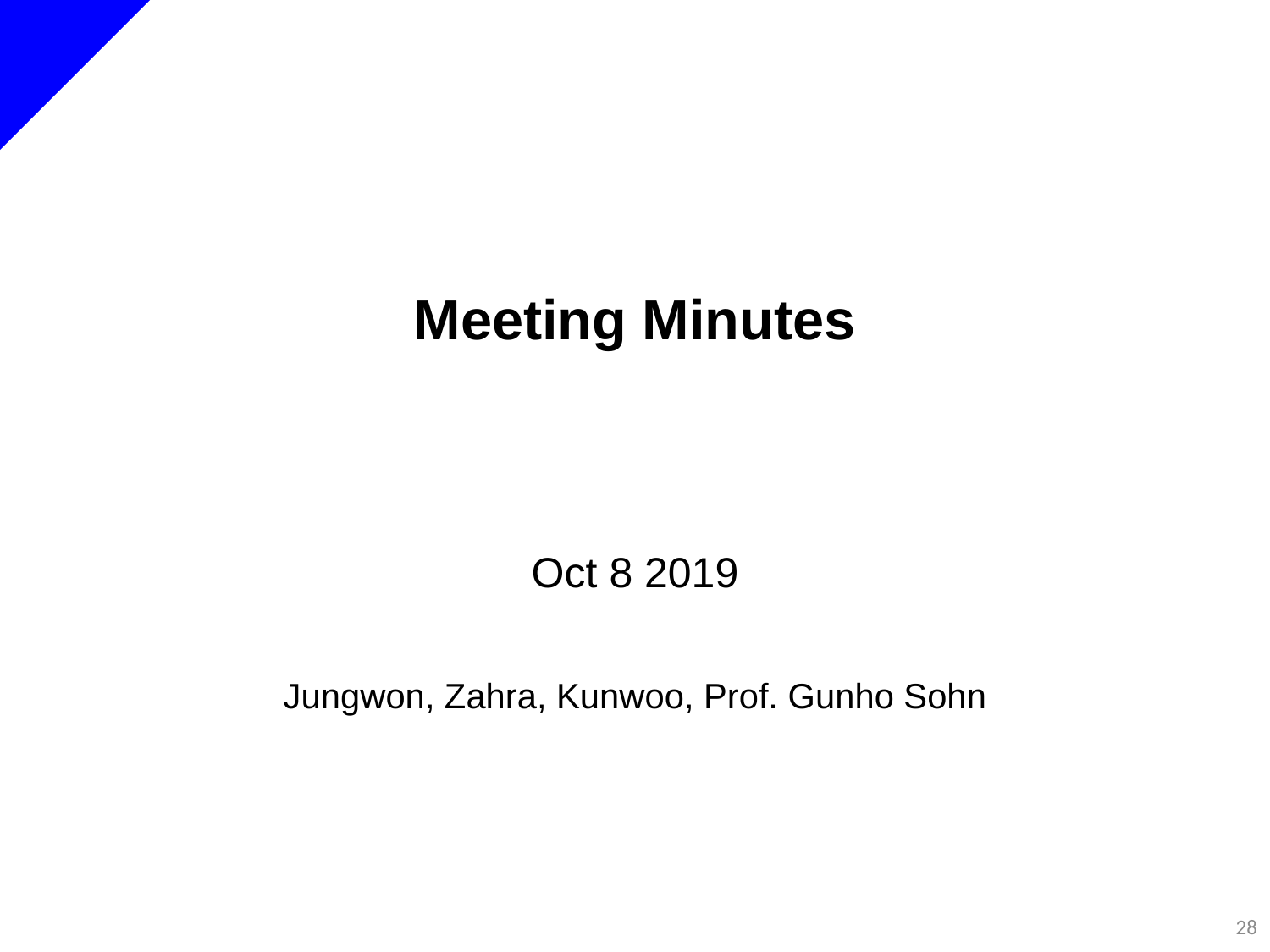

# Meeting Minutes
Oct 8 2019

Jungwon, Zahra, Kunwoo, Prof. Gunho Sohn
28